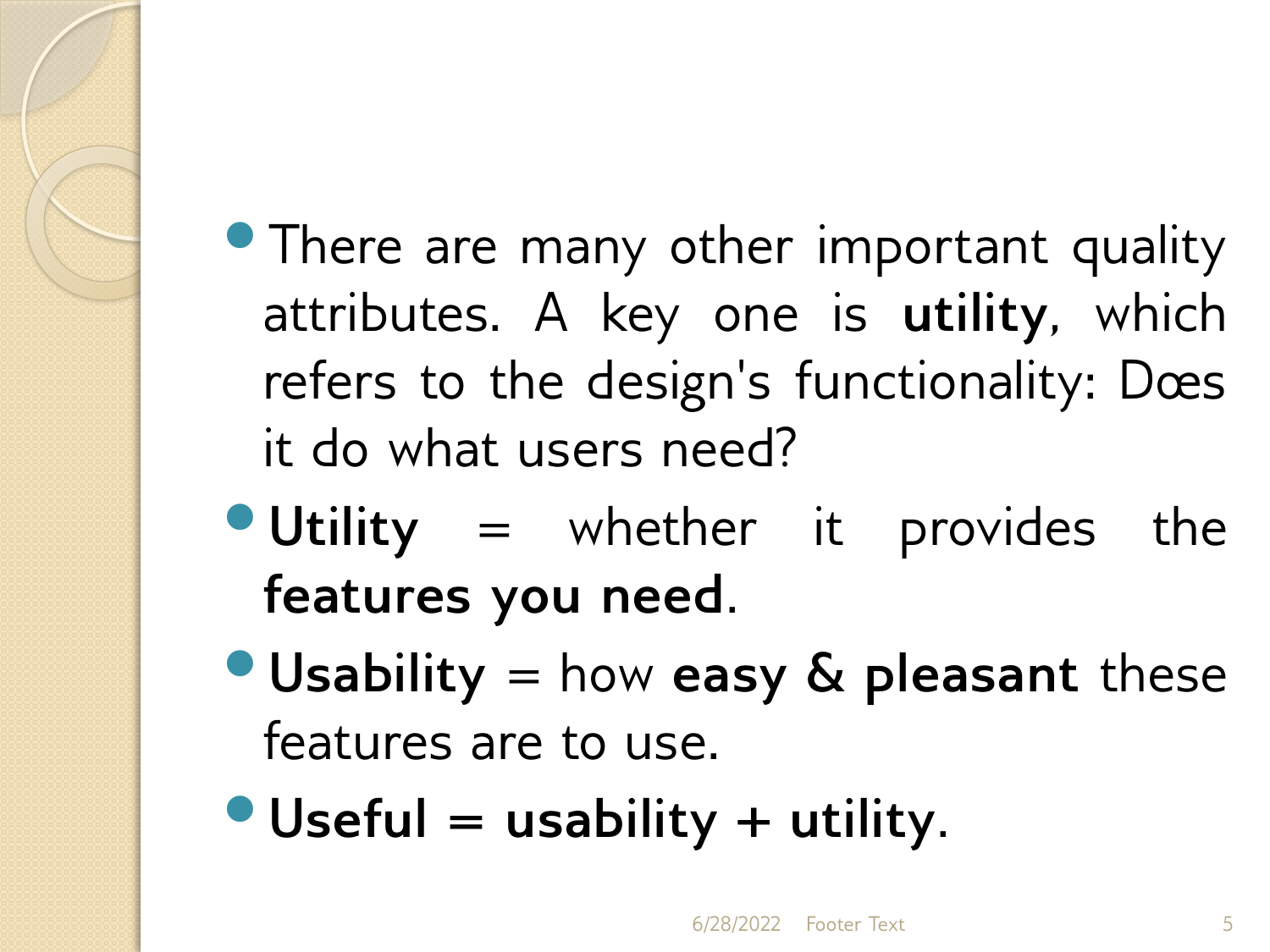

#
There are many other important quality attributes. A key one is utility, which refers to the design's functionality: Does it do what users need?
Utility = whether it provides the features you need.
Usability = how easy & pleasant these features are to use.
Useful = usability + utility.

6/28/2022
Footer Text
5